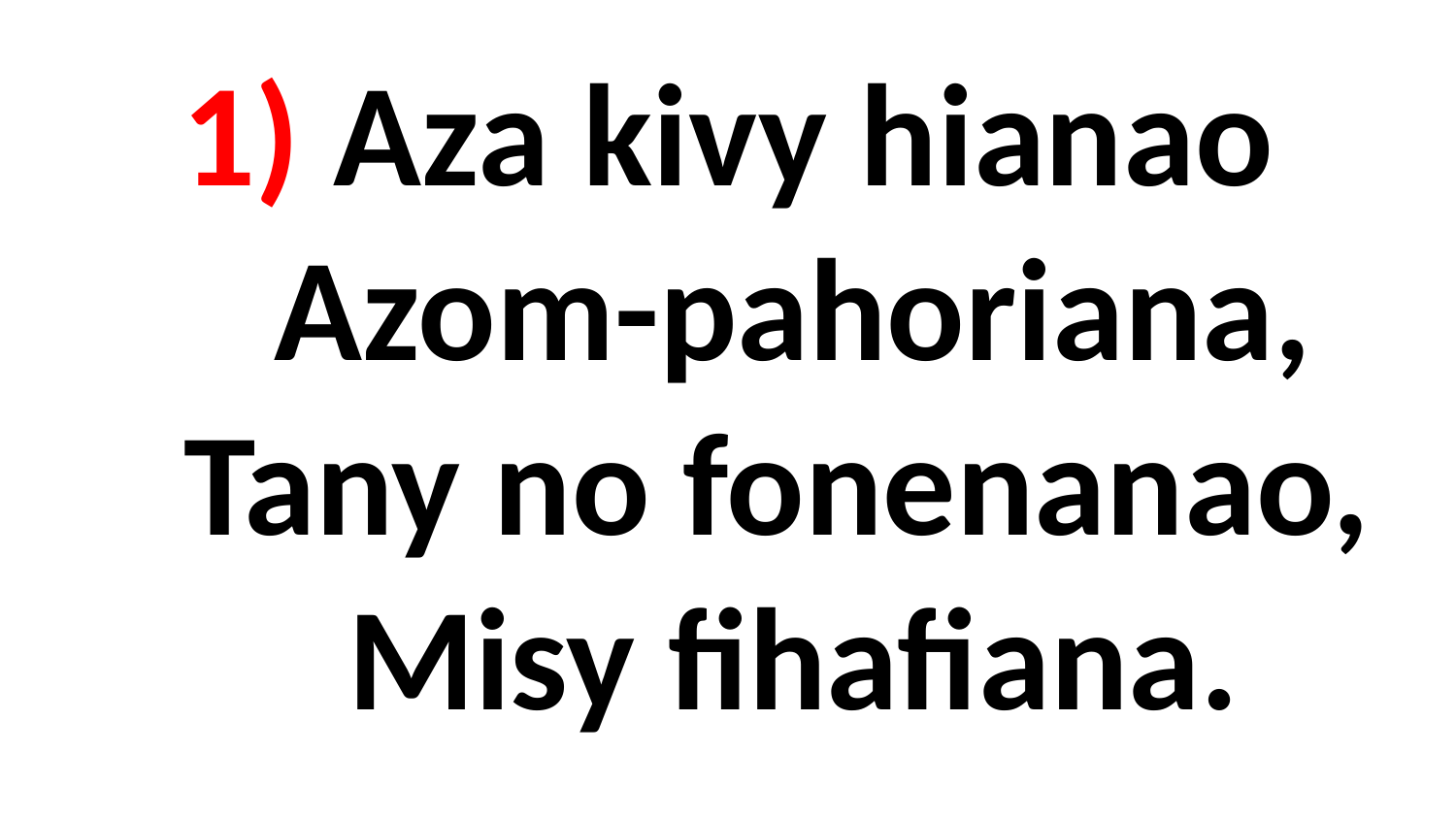

# 1) Aza kivy hianao Azom-pahoriana, Tany no fonenanao, Misy fihafiana.